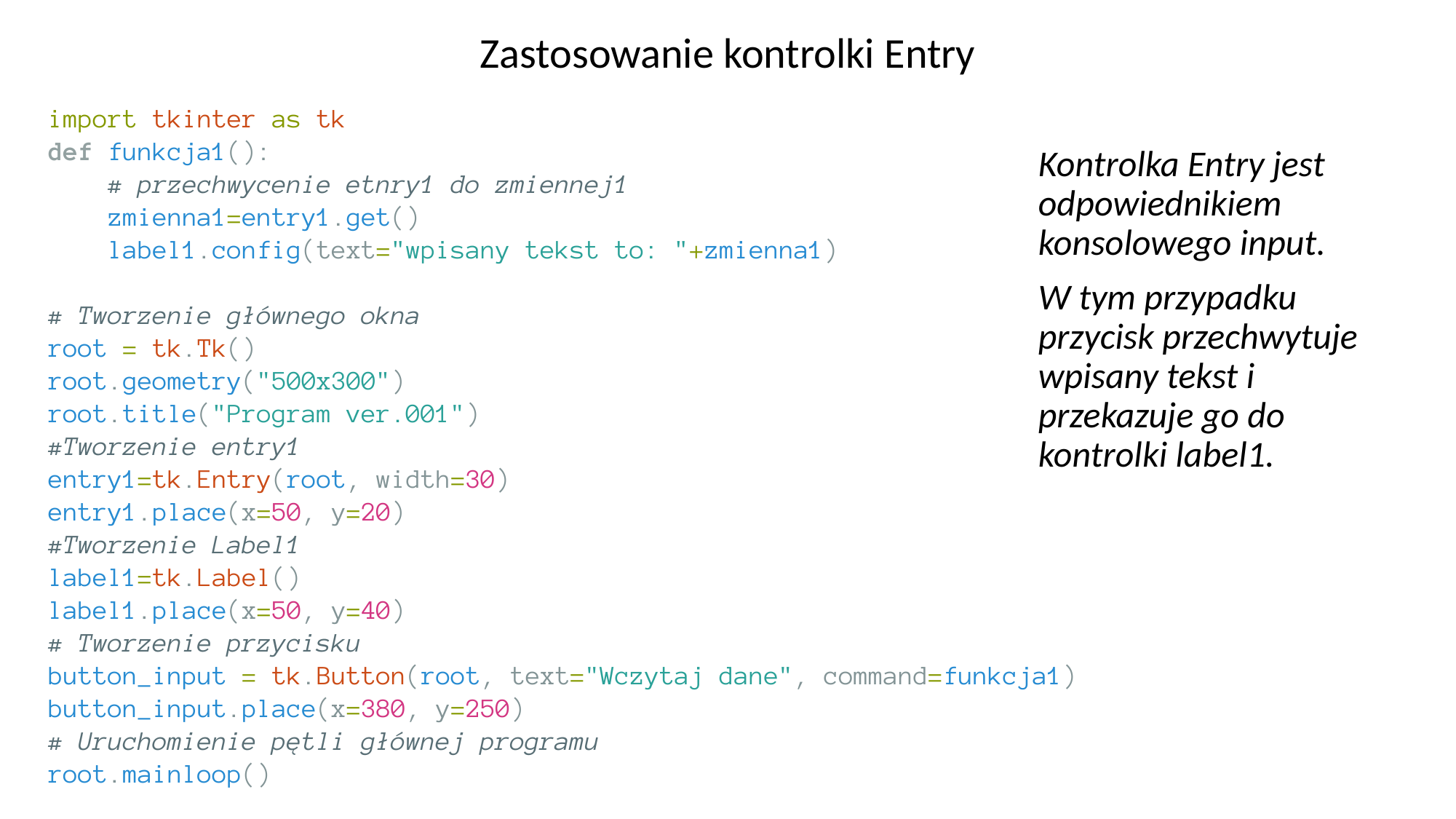

# Zastosowanie kontrolki Entry
import tkinter as tk
def funkcja1():
    # przechwycenie etnry1 do zmiennej1
    zmienna1=entry1.get()
    label1.config(text="wpisany tekst to: "+zmienna1)
# Tworzenie głównego okna
root = tk.Tk()
root.geometry("500x300")
root.title("Program ver.001")
#Tworzenie entry1
entry1=tk.Entry(root, width=30)
entry1.place(x=50, y=20)
#Tworzenie Label1
label1=tk.Label()
label1.place(x=50, y=40)
# Tworzenie przycisku
button_input = tk.Button(root, text="Wczytaj dane", command=funkcja1)
button_input.place(x=380, y=250)
# Uruchomienie pętli głównej programu
root.mainloop()
Kontrolka Entry jest odpowiednikiem konsolowego input.
W tym przypadku przycisk przechwytuje wpisany tekst i przekazuje go do kontrolki label1.